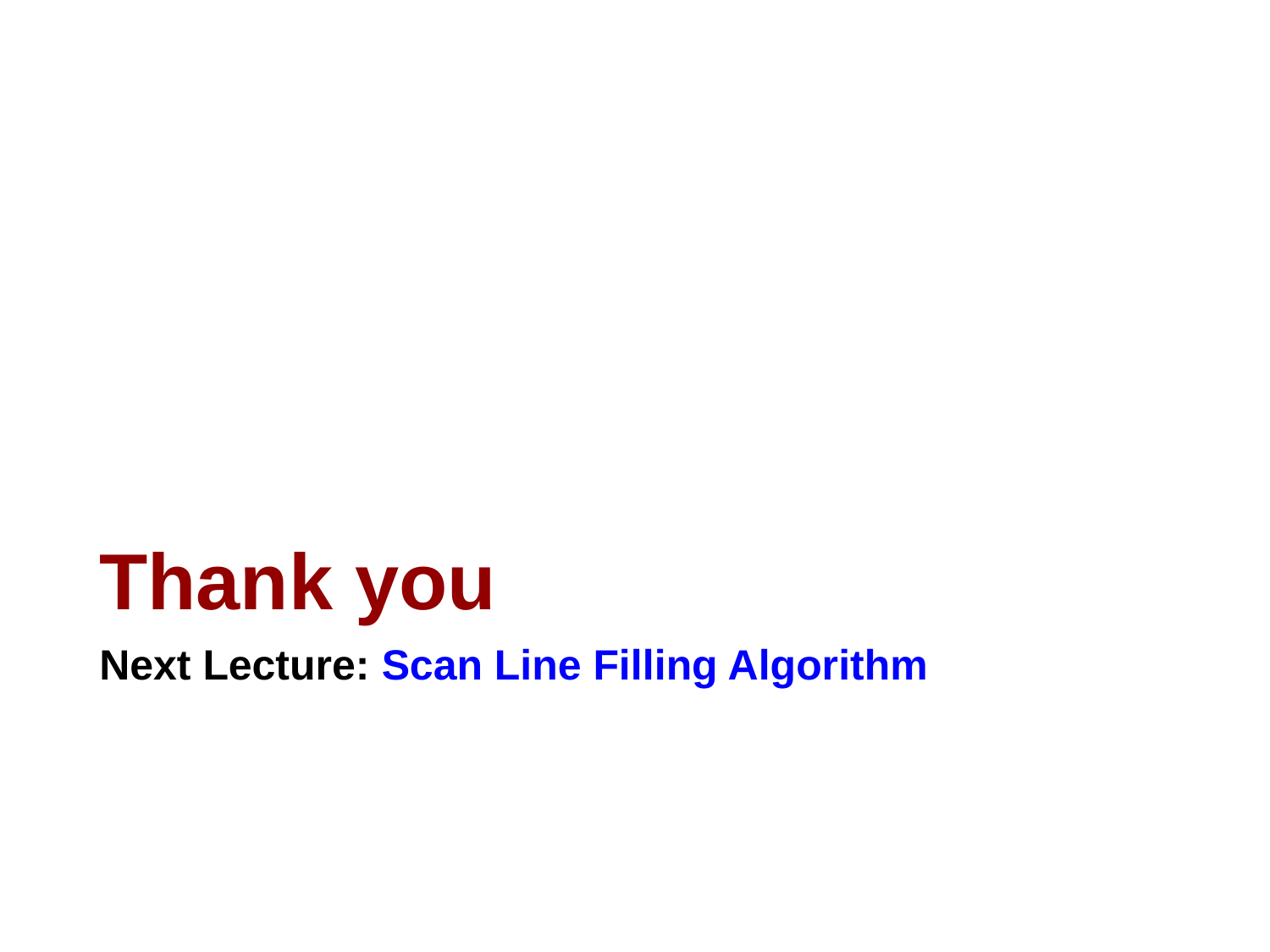

# Thank you
Next Lecture: Scan Line Filling Algorithm